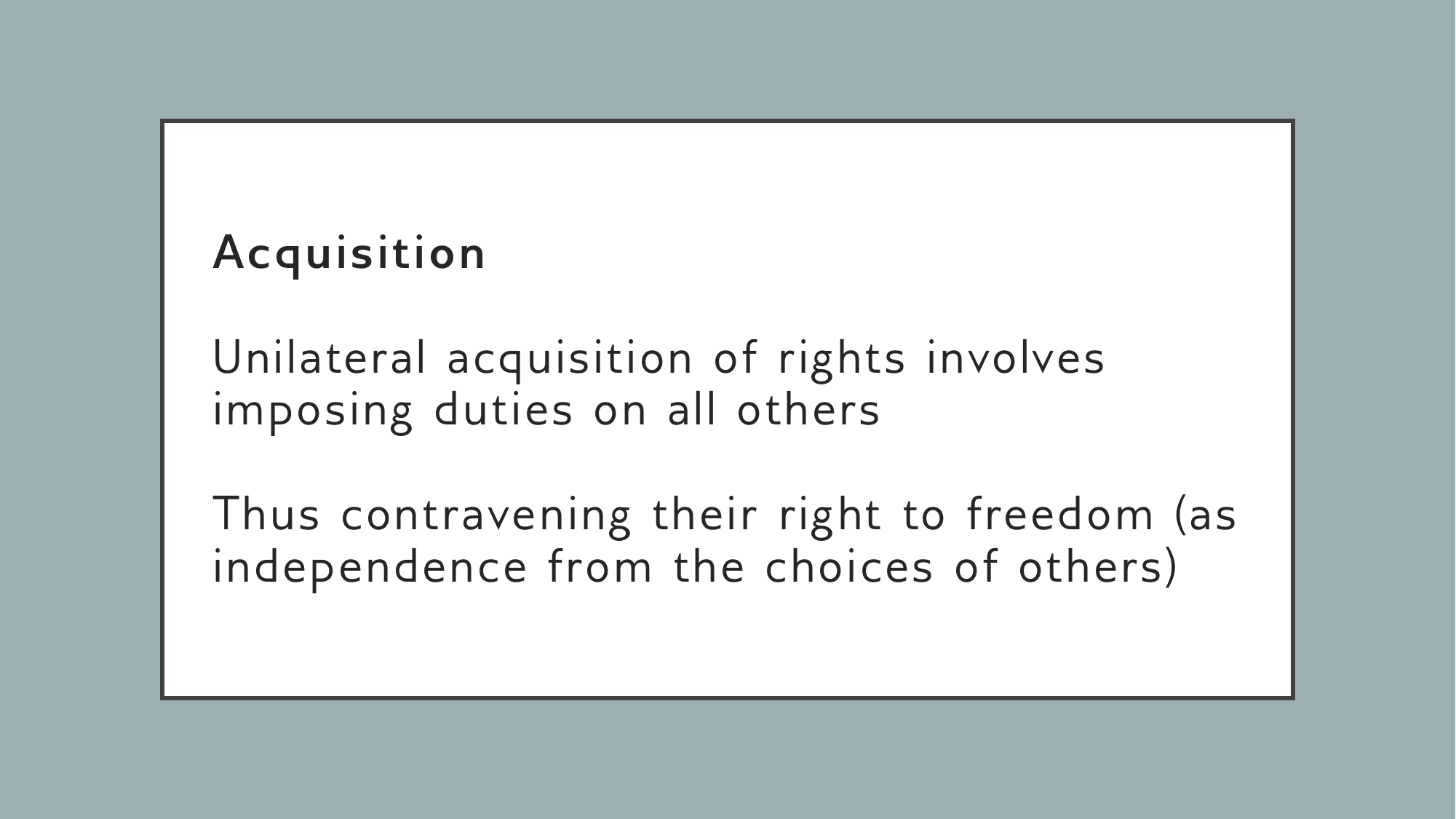

# Acquisition Unilateral acquisition of rights involves imposing duties on all others Thus contravening their right to freedom (as independence from the choices of others)